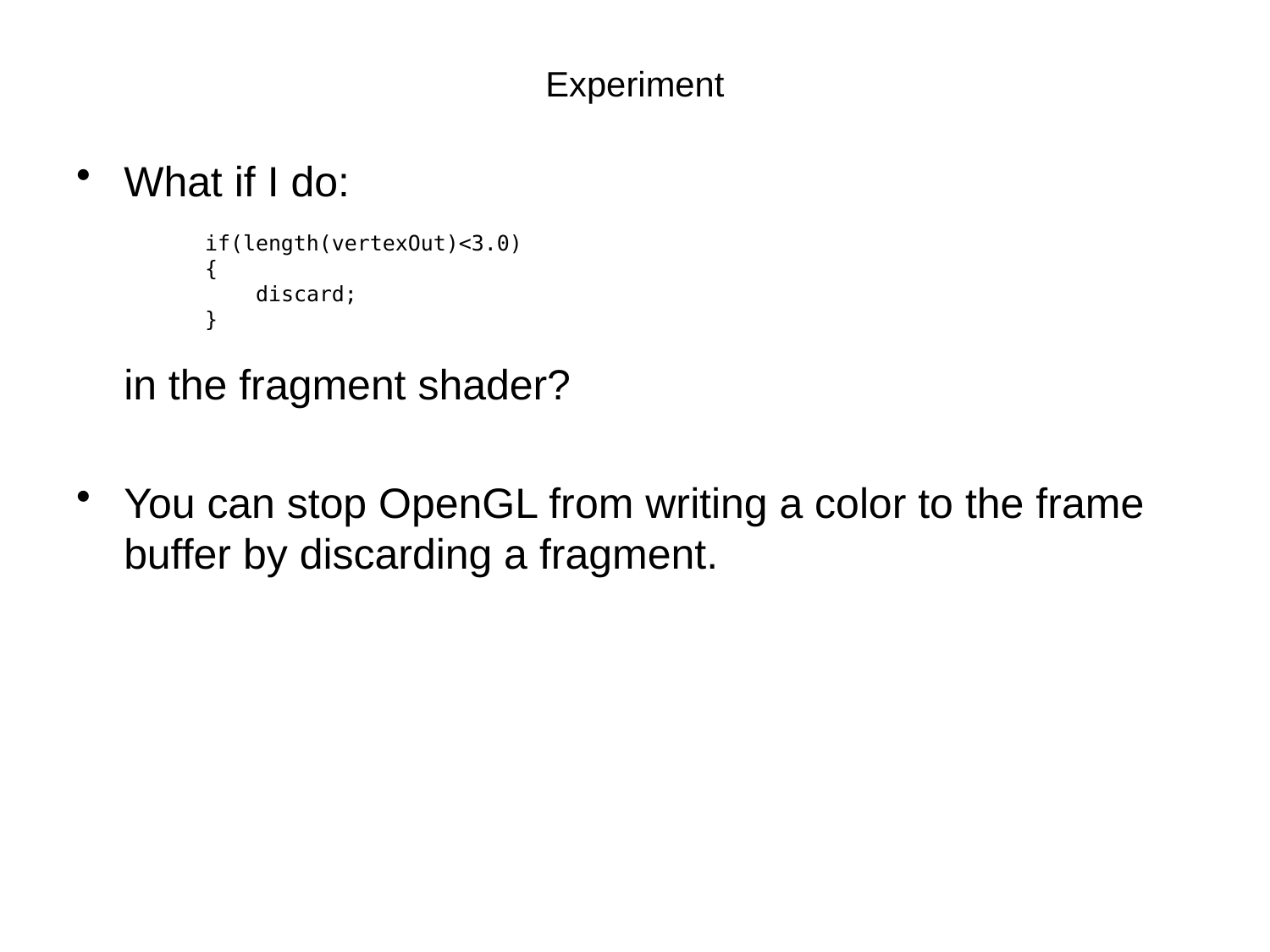

# Experiment
What if I do:
in the fragment shader?

You can stop OpenGL from writing a color to the frame buffer by discarding a fragment.
    if(length(vertexOut)<3.0)
    {
        discard;
    }